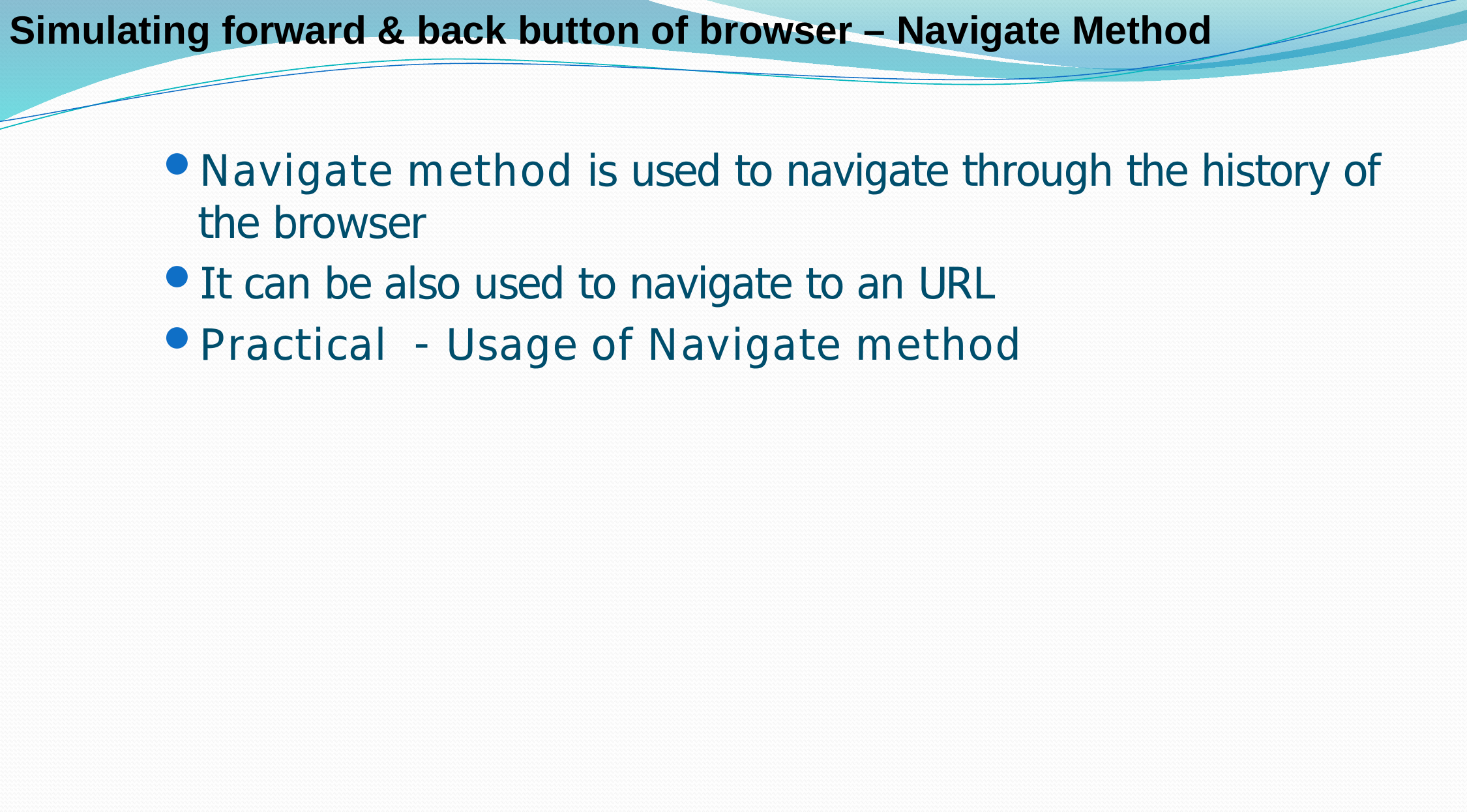

Simulating forward & back button of browser – Navigate Method
Navigate method is used to navigate through the history of the browser
It can be also used to navigate to an URL
Practical  - Usage of Navigate method